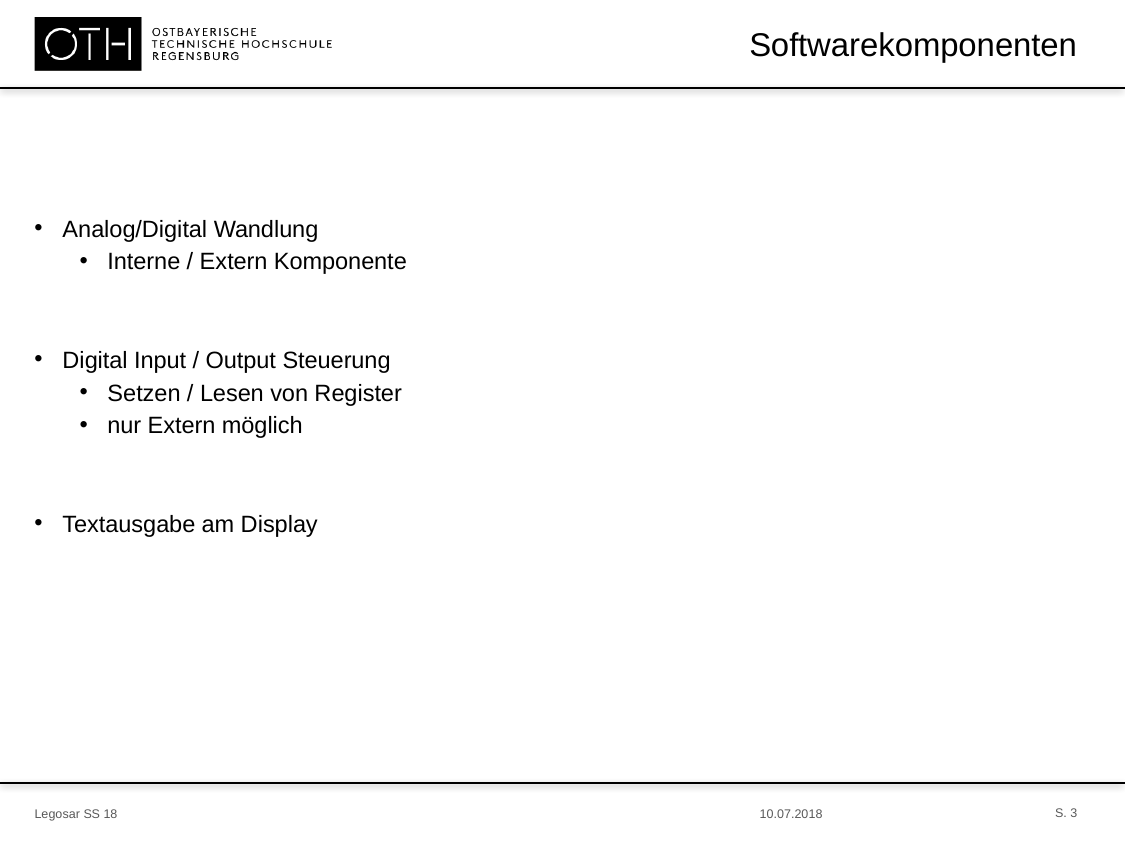

# Softwarekomponenten

Analog/Digital Wandlung
Interne / Extern Komponente

Digital Input / Output Steuerung
Setzen / Lesen von Register
nur Extern möglich

Textausgabe am Display

S. 3
Legosar SS 18
10.07.2018